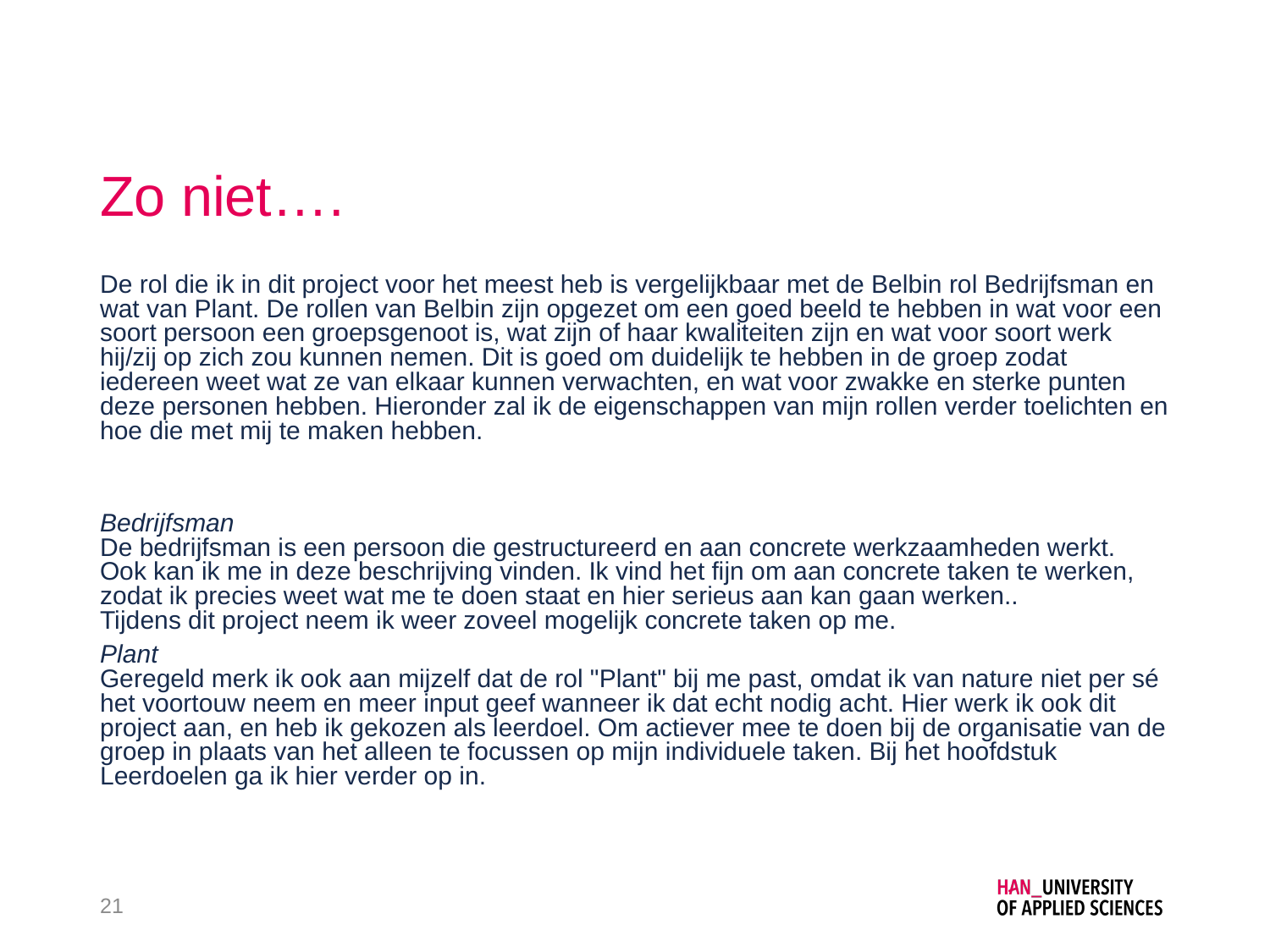

# Zo niet….
De rol die ik in dit project voor het meest heb is vergelijkbaar met de Belbin rol Bedrijfsman en wat van Plant. De rollen van Belbin zijn opgezet om een goed beeld te hebben in wat voor een soort persoon een groepsgenoot is, wat zijn of haar kwaliteiten zijn en wat voor soort werk hij/zij op zich zou kunnen nemen. Dit is goed om duidelijk te hebben in de groep zodat iedereen weet wat ze van elkaar kunnen verwachten, en wat voor zwakke en sterke punten deze personen hebben. Hieronder zal ik de eigenschappen van mijn rollen verder toelichten en hoe die met mij te maken hebben.

Bedrijfsman
De bedrijfsman is een persoon die gestructureerd en aan concrete werkzaamheden werkt.
Ook kan ik me in deze beschrijving vinden. Ik vind het fijn om aan concrete taken te werken, zodat ik precies weet wat me te doen staat en hier serieus aan kan gaan werken..
Tijdens dit project neem ik weer zoveel mogelijk concrete taken op me.
Plant
Geregeld merk ik ook aan mijzelf dat de rol "Plant" bij me past, omdat ik van nature niet per sé het voortouw neem en meer input geef wanneer ik dat echt nodig acht. Hier werk ik ook dit project aan, en heb ik gekozen als leerdoel. Om actiever mee te doen bij de organisatie van de groep in plaats van het alleen te focussen op mijn individuele taken. Bij het hoofdstuk Leerdoelen ga ik hier verder op in.

21